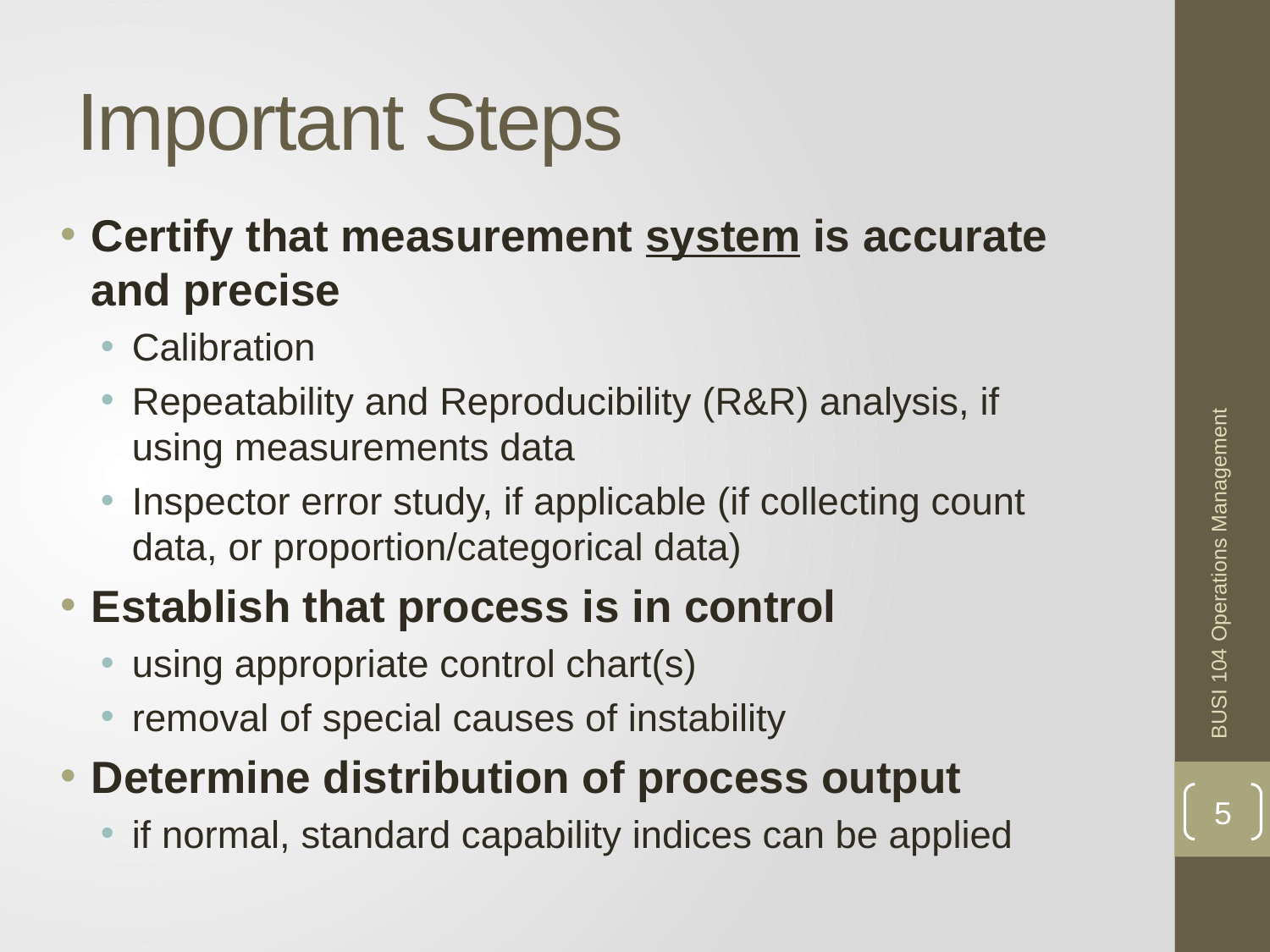

# Important Steps
Certify that measurement system is accurate and precise
Calibration
Repeatability and Reproducibility (R&R) analysis, if using measurements data
Inspector error study, if applicable (if collecting count data, or proportion/categorical data)
Establish that process is in control
using appropriate control chart(s)
removal of special causes of instability
Determine distribution of process output
if normal, standard capability indices can be applied

BUSI 104 Operations Management
5